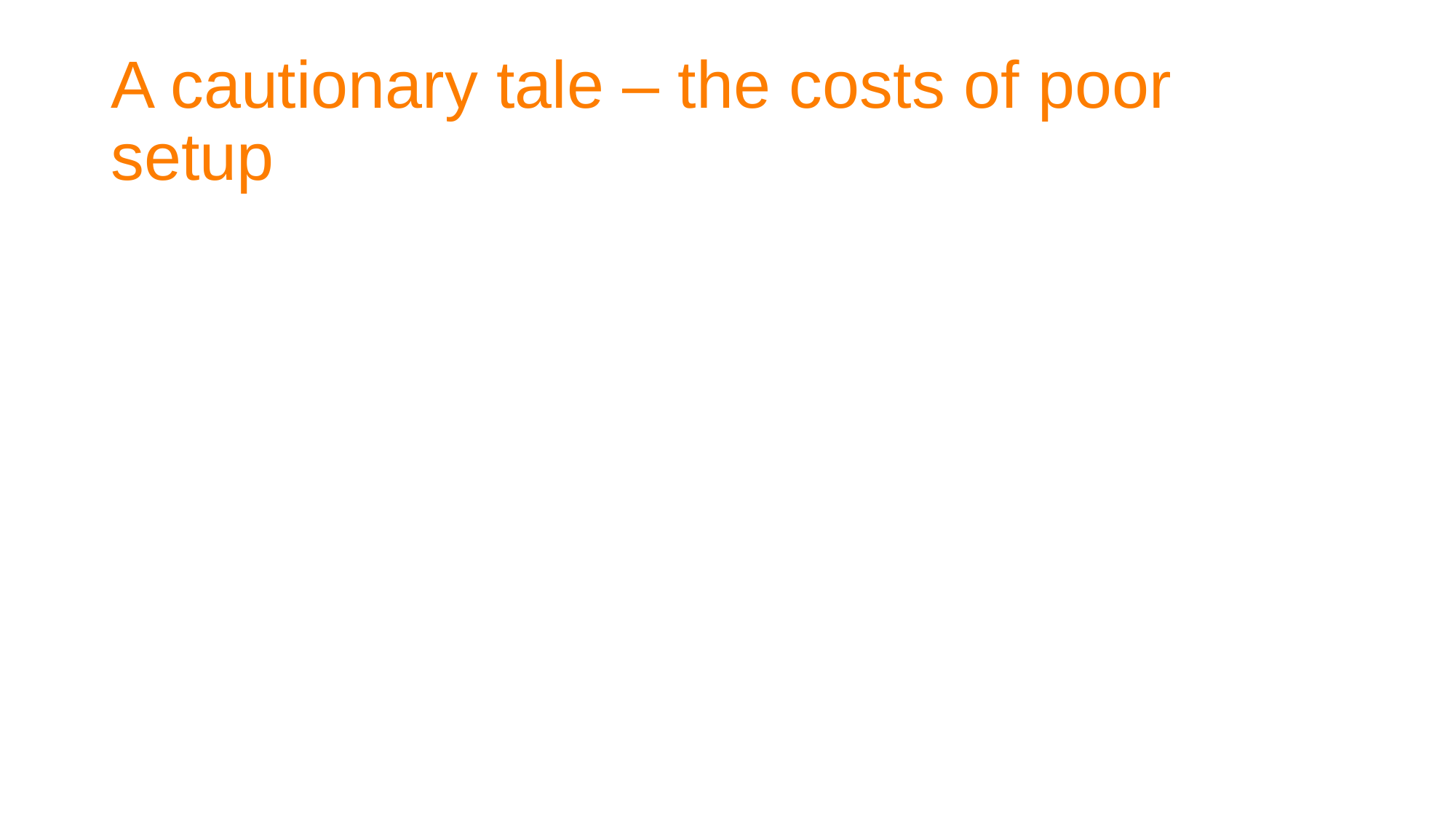

# A cautionary tale – the costs of poor setup